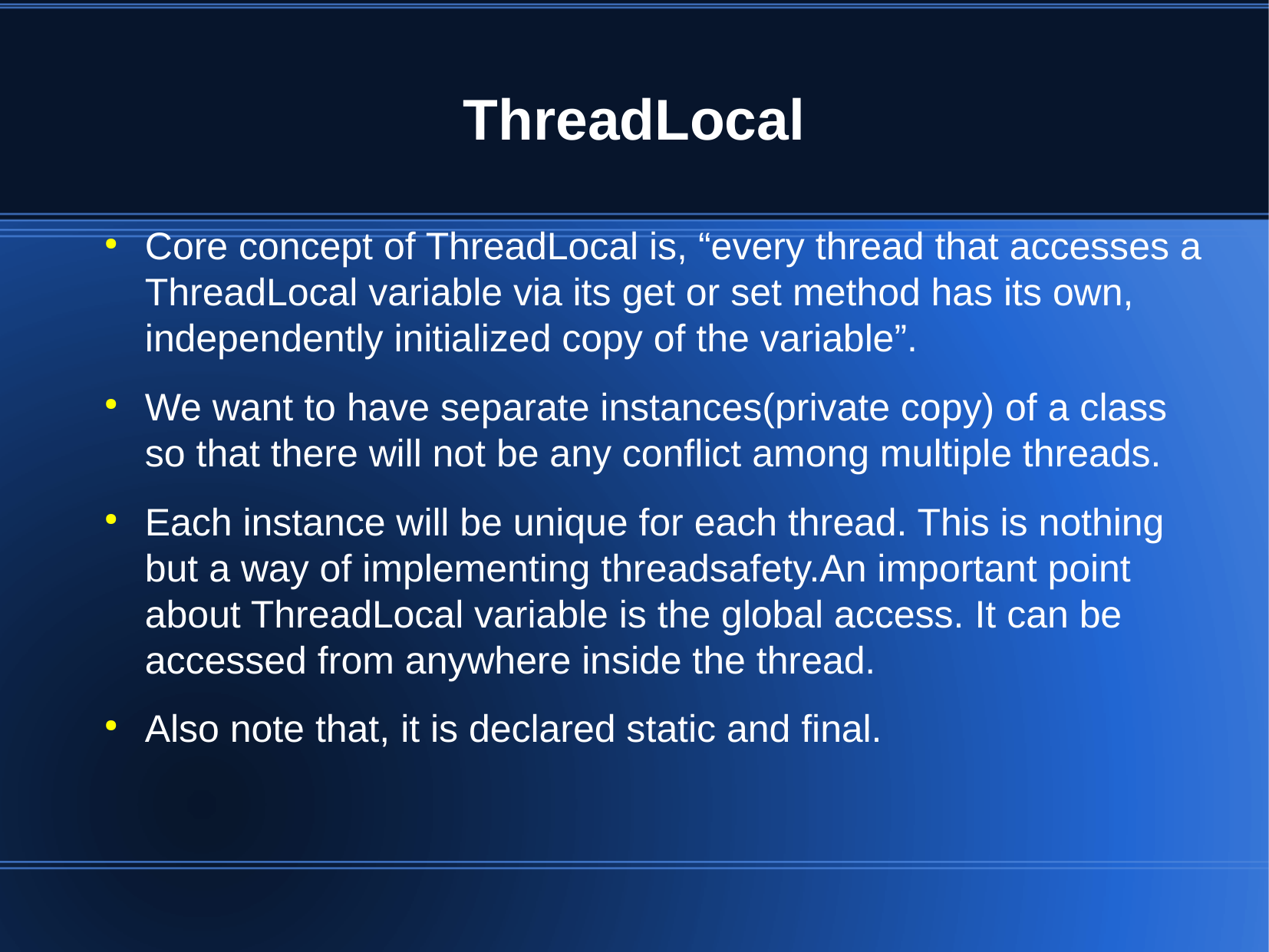

ThreadLocal
Core concept of ThreadLocal is, “every thread that accesses a ThreadLocal variable via its get or set method has its own, independently initialized copy of the variable”.
We want to have separate instances(private copy) of a class so that there will not be any conflict among multiple threads.
Each instance will be unique for each thread. This is nothing but a way of implementing threadsafety.An important point about ThreadLocal variable is the global access. It can be accessed from anywhere inside the thread.
Also note that, it is declared static and final.